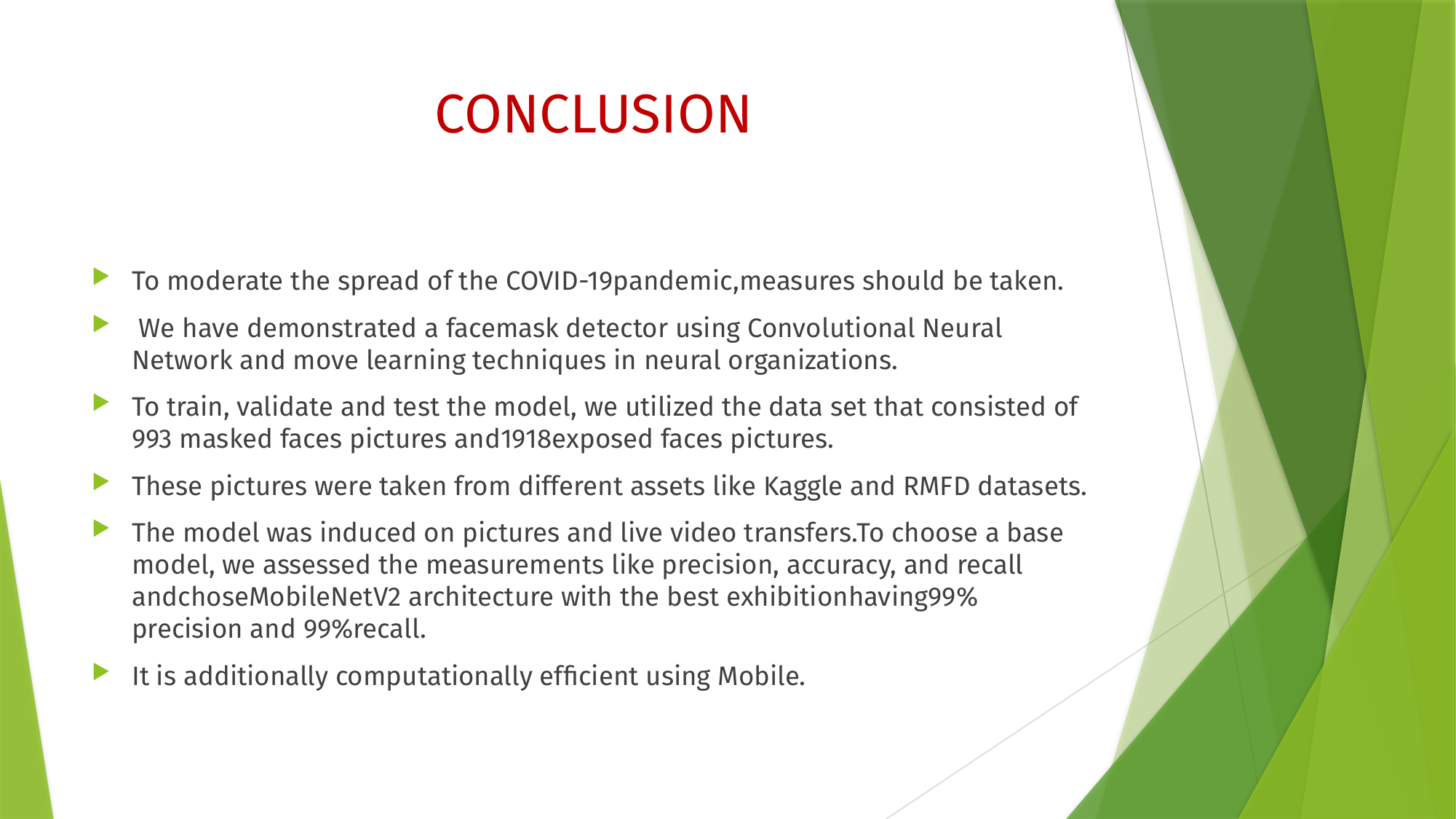

# CONCLUSION
To moderate the spread of the COVID-19pandemic,measures should be taken.
 We have demonstrated a facemask detector using Convolutional Neural Network and move learning techniques in neural organizations.
To train, validate and test the model, we utilized the data set that consisted of 993 masked faces pictures and1918exposed faces pictures.
These pictures were taken from different assets like Kaggle and RMFD datasets.
The model was induced on pictures and live video transfers.To choose a base model, we assessed the measurements like precision, accuracy, and recall andchoseMobileNetV2 architecture with the best exhibitionhaving99% precision and 99%recall.
It is additionally computationally efficient using Mobile.